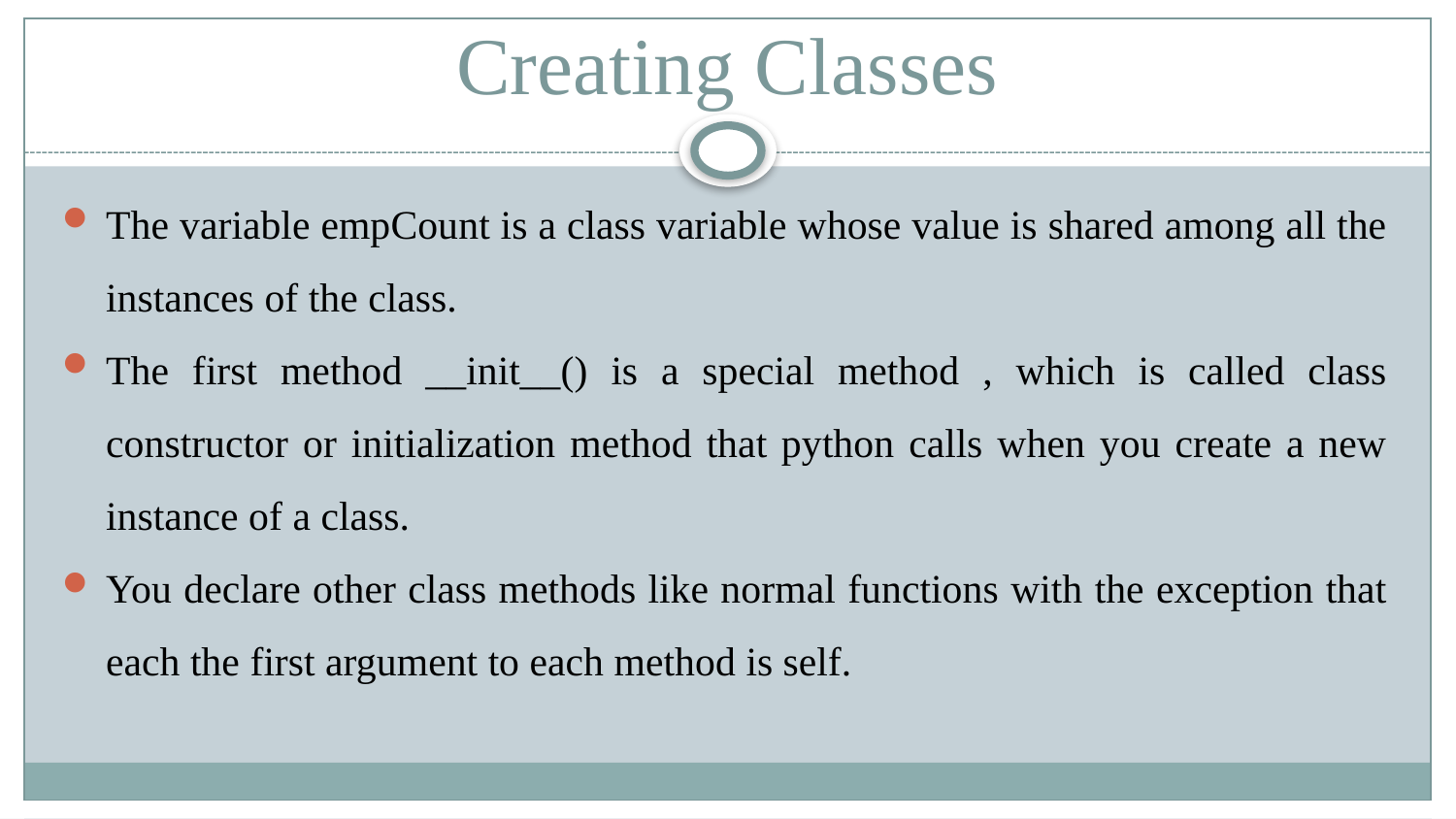

# Creating Classes
The variable empCount is a class variable whose value is shared among all the instances of the class.
The first method __init__() is a special method , which is called class constructor or initialization method that python calls when you create a new instance of a class.
You declare other class methods like normal functions with the exception that each the first argument to each method is self.